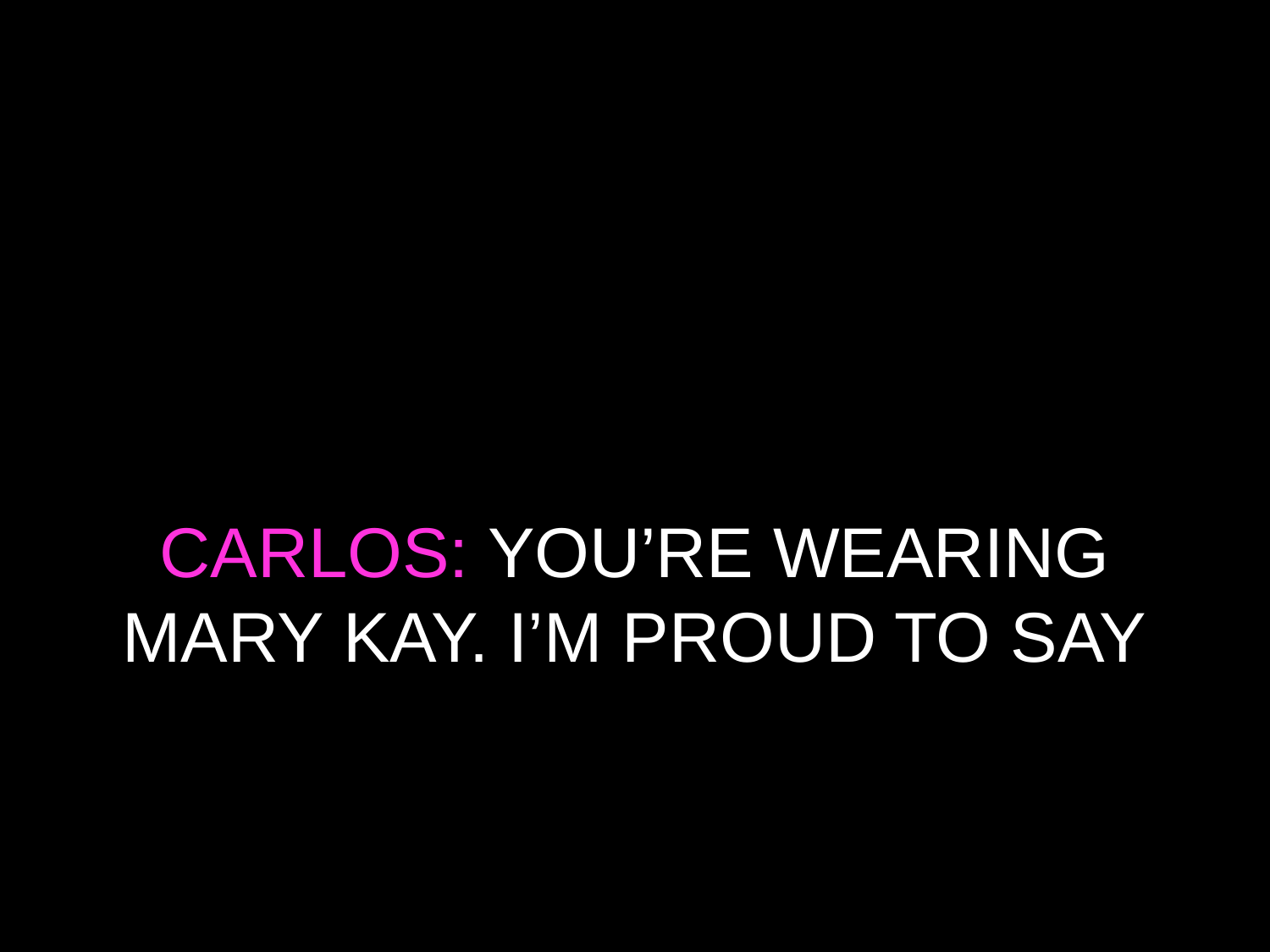

# CARLOS: YOU’RE WEARING MARY KAY. I’M PROUD TO SAY